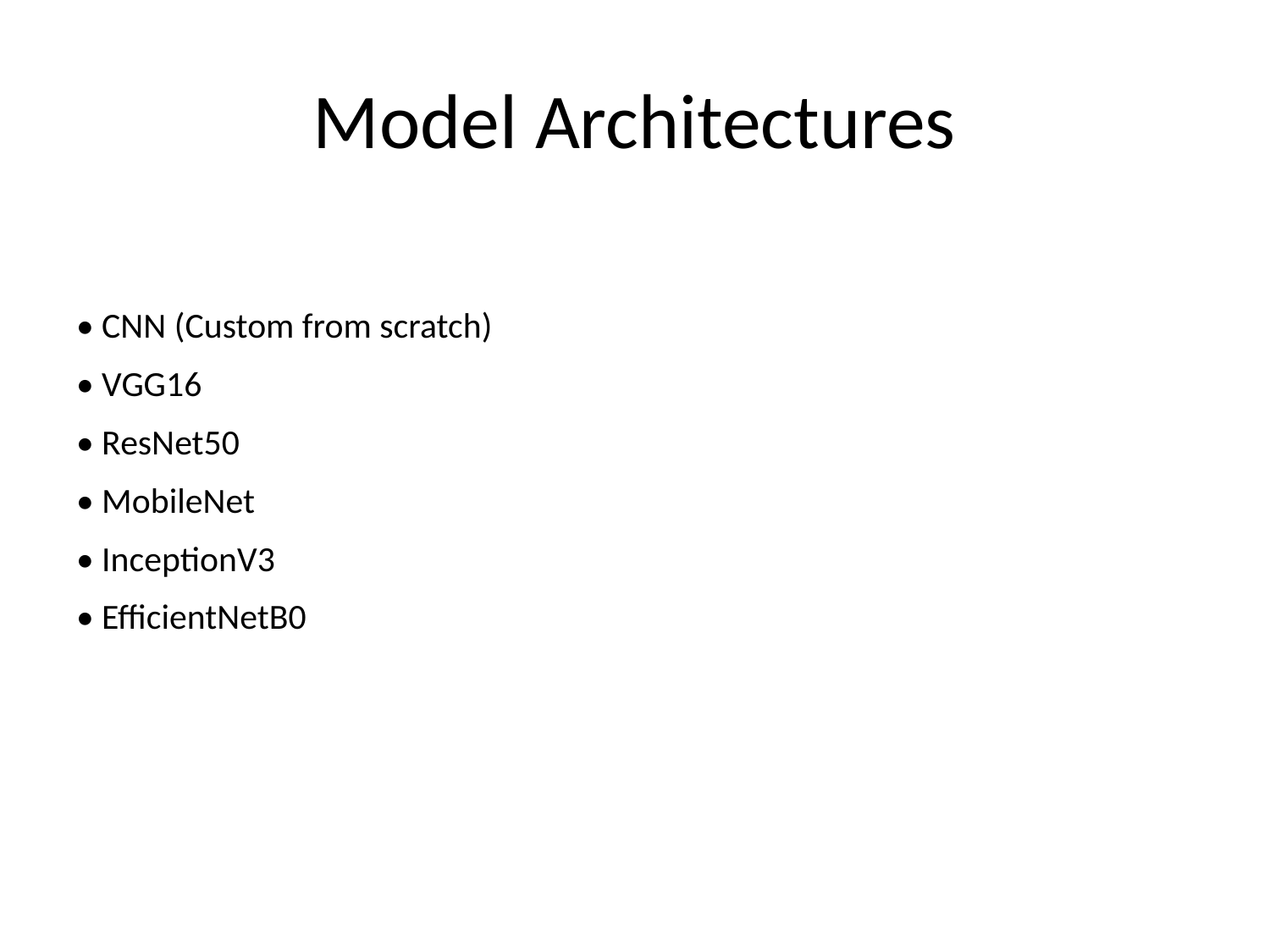

# Model Architectures

• CNN (Custom from scratch)
• VGG16
• ResNet50
• MobileNet
• InceptionV3
• EfficientNetB0